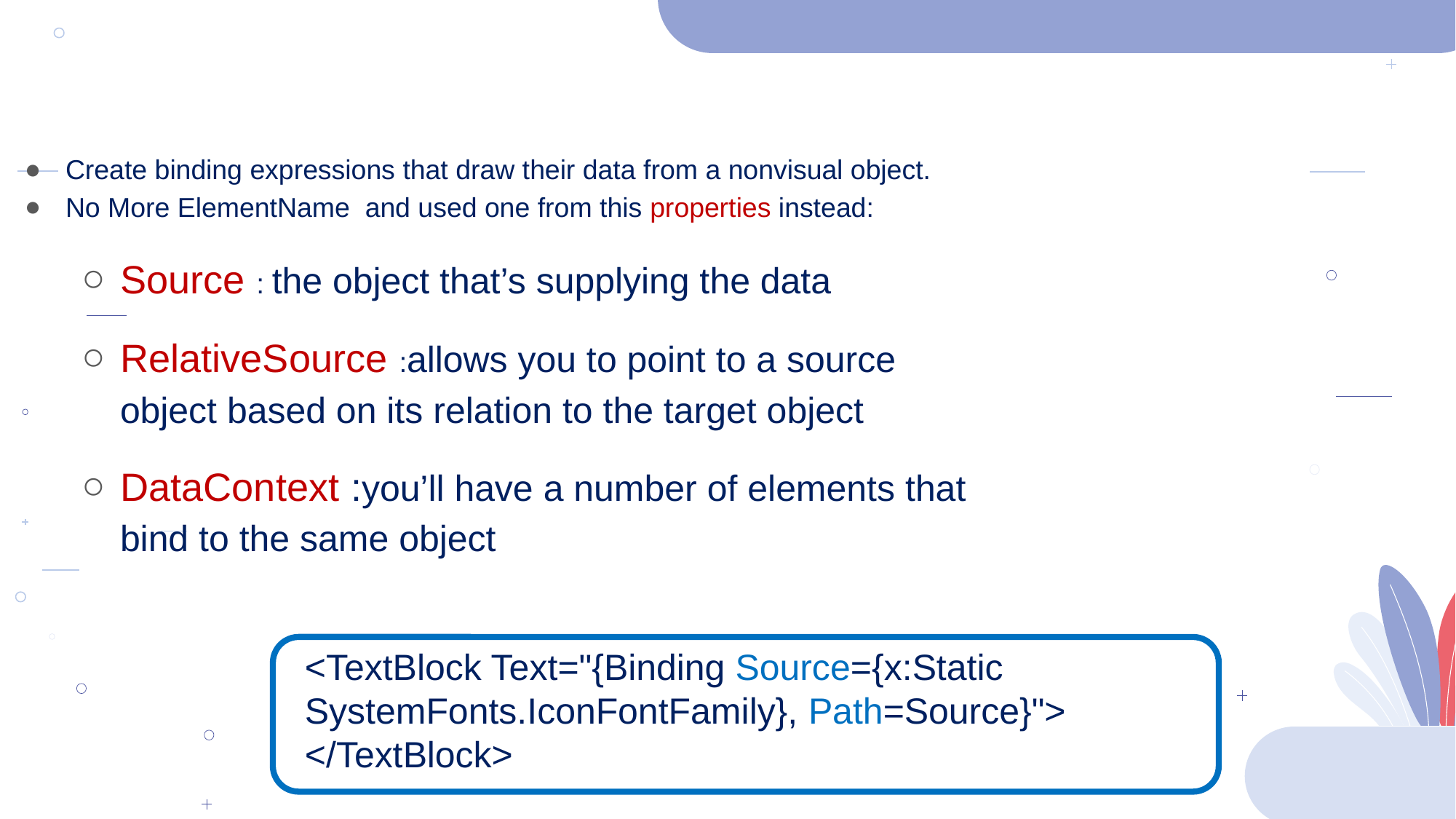

Binding to Objects That Aren’t Elements
Create binding expressions that draw their data from a nonvisual object.
No More ElementName  and used one from this properties instead:
Source : the object that’s supplying the data
RelativeSource :allows you to point to a source object based on its relation to the target object
DataContext :you’ll have a number of elements that bind to the same object

<TextBlock Text="{Binding Source={x:Static 	SystemFonts.IconFontFamily}, Path=Source}"> </TextBlock>